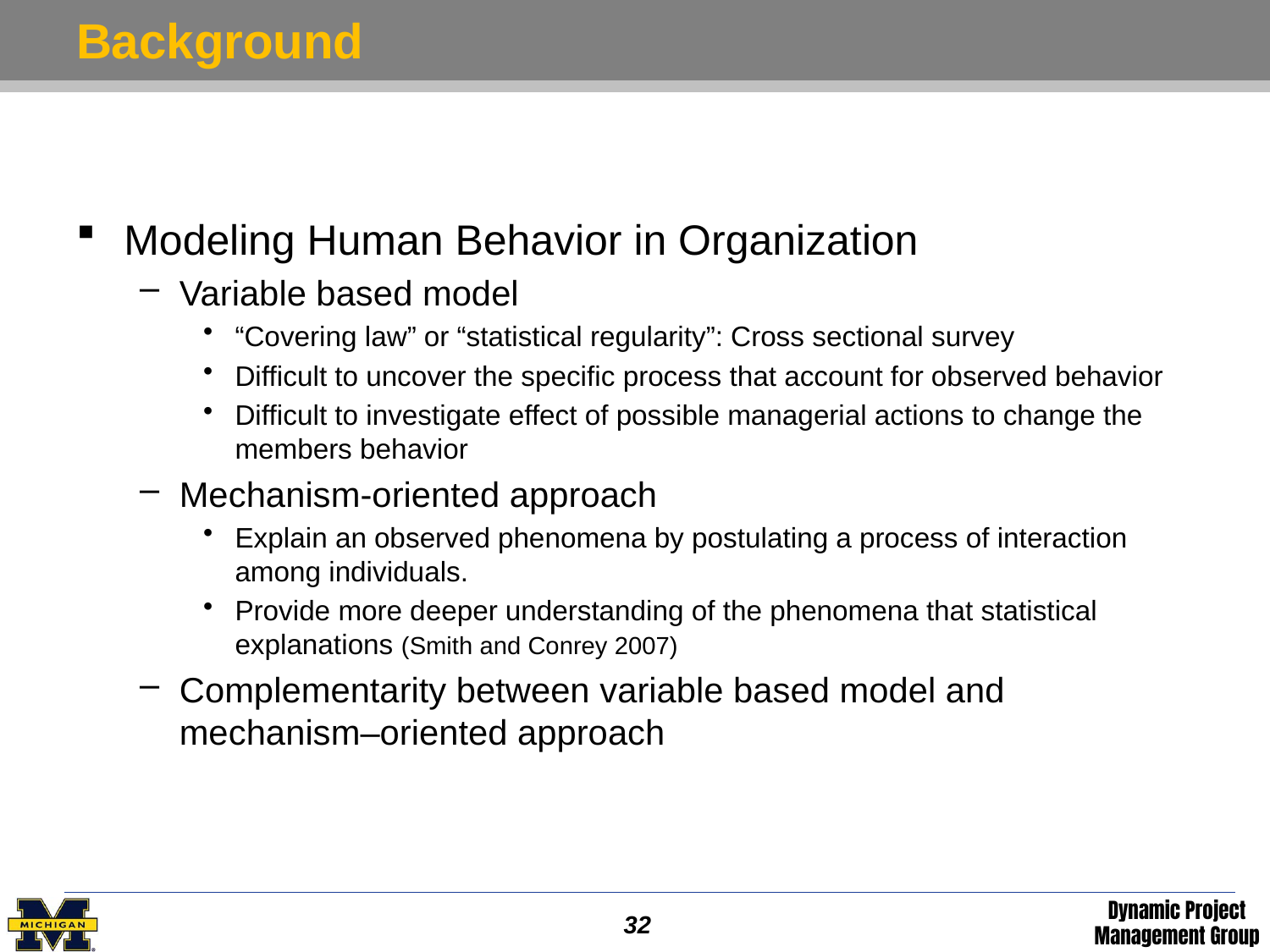

# Background
Modeling Human Behavior in Organization
Variable based model
“Covering law” or “statistical regularity”: Cross sectional survey
Difficult to uncover the specific process that account for observed behavior
Difficult to investigate effect of possible managerial actions to change the members behavior
Mechanism-oriented approach
Explain an observed phenomena by postulating a process of interaction among individuals.
Provide more deeper understanding of the phenomena that statistical explanations (Smith and Conrey 2007)
Complementarity between variable based model and mechanism–oriented approach

32